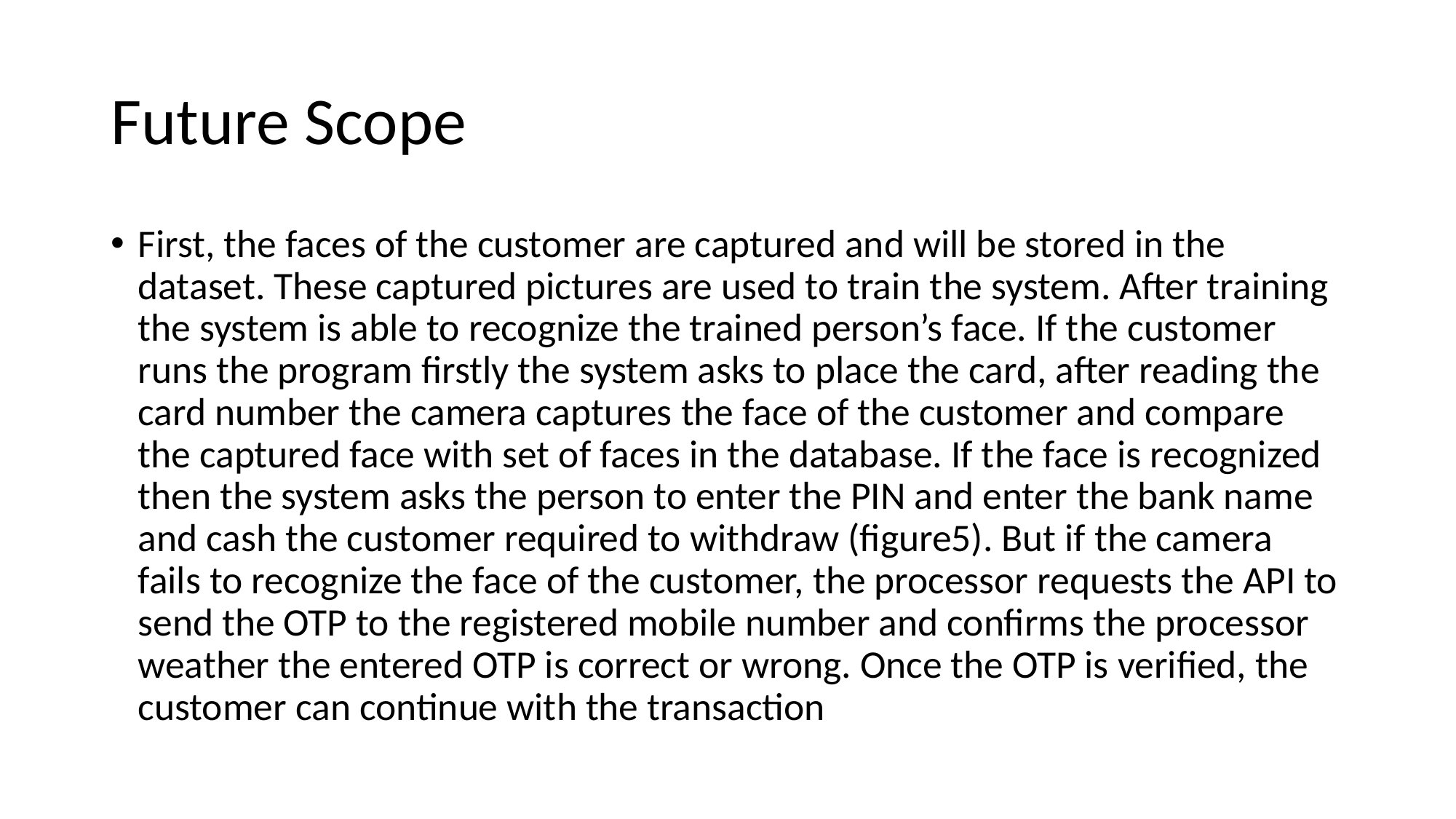

# Future Scope
First, the faces of the customer are captured and will be stored in the dataset. These captured pictures are used to train the system. After training the system is able to recognize the trained person’s face. If the customer runs the program firstly the system asks to place the card, after reading the card number the camera captures the face of the customer and compare the captured face with set of faces in the database. If the face is recognized then the system asks the person to enter the PIN and enter the bank name and cash the customer required to withdraw (figure5). But if the camera fails to recognize the face of the customer, the processor requests the API to send the OTP to the registered mobile number and confirms the processor weather the entered OTP is correct or wrong. Once the OTP is verified, the customer can continue with the transaction